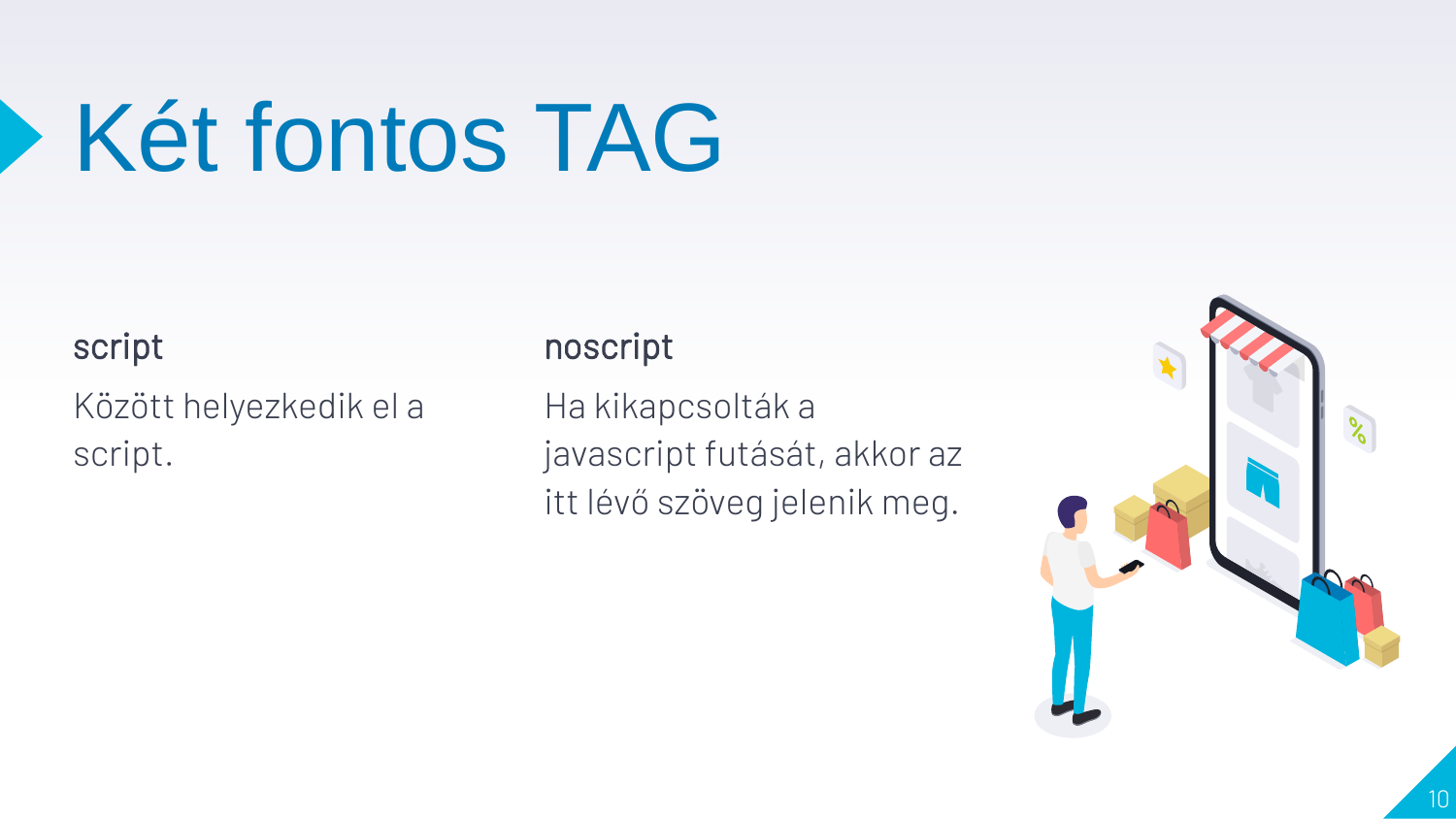

# Két fontos TAG

script
Között helyezkedik el a script.
noscript
Ha kikapcsolták a javascript futását, akkor az itt lévő szöveg jelenik meg.
10